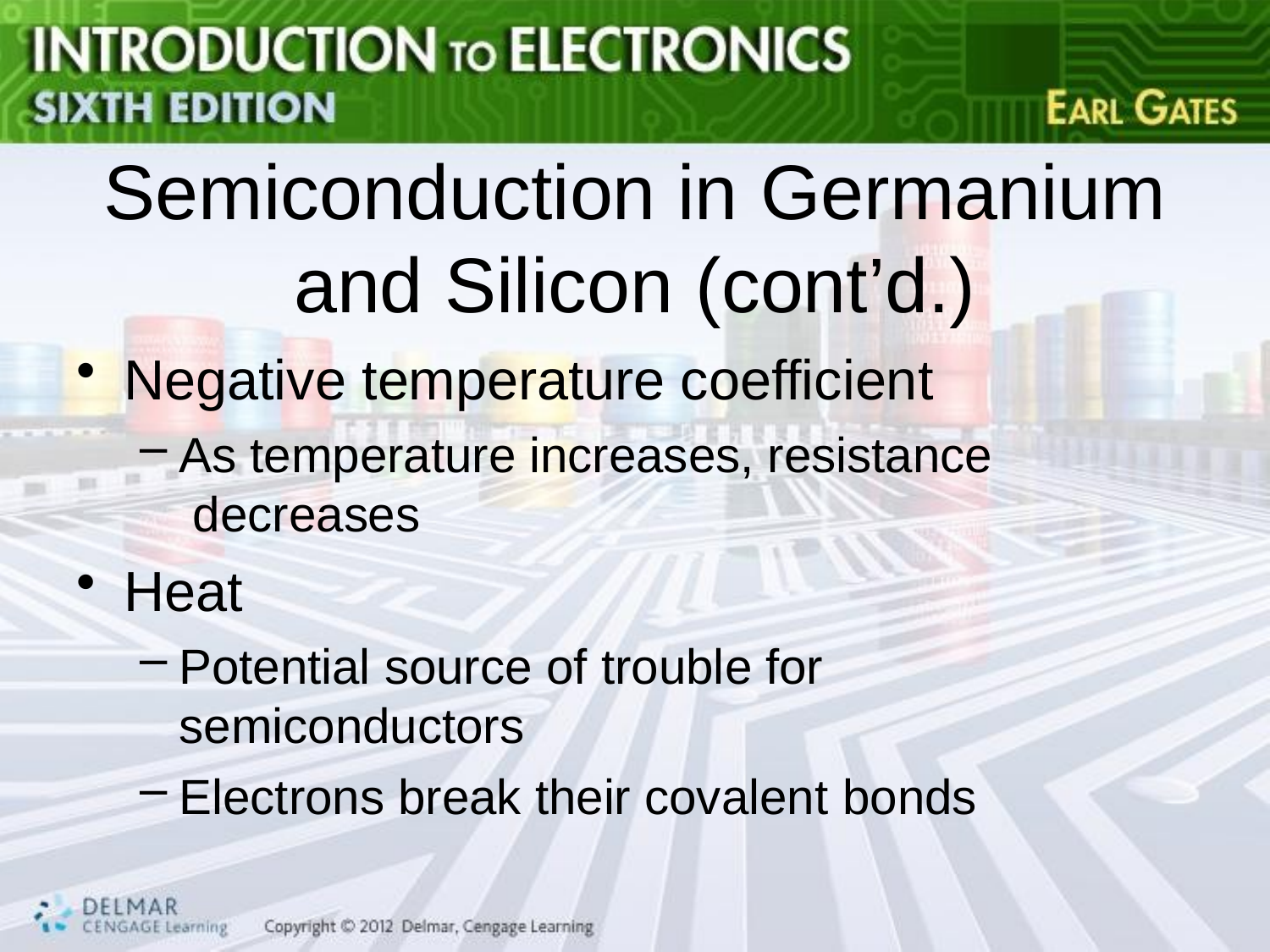

# Semiconduction in Germanium  and Silicon (cont’d.)
Negative temperature coefficient
As temperature increases, resistance  decreases
Heat
Potential source of trouble for semiconductors
Electrons break their covalent bonds